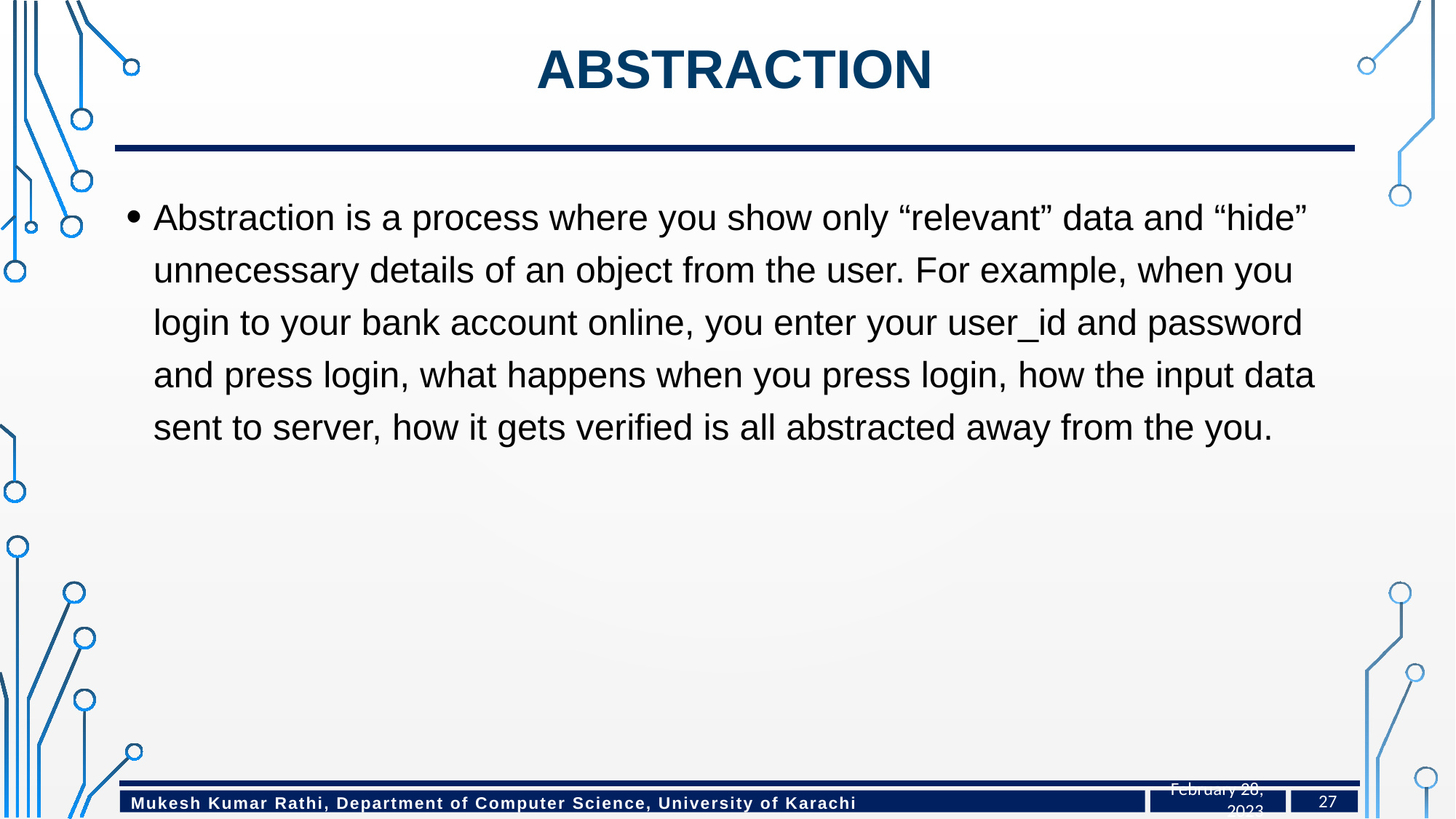

# Abstraction
Abstraction is a process where you show only “relevant” data and “hide” unnecessary details of an object from the user. For example, when you login to your bank account online, you enter your user_id and password and press login, what happens when you press login, how the input data sent to server, how it gets verified is all abstracted away from the you.

February 28, 2023
27